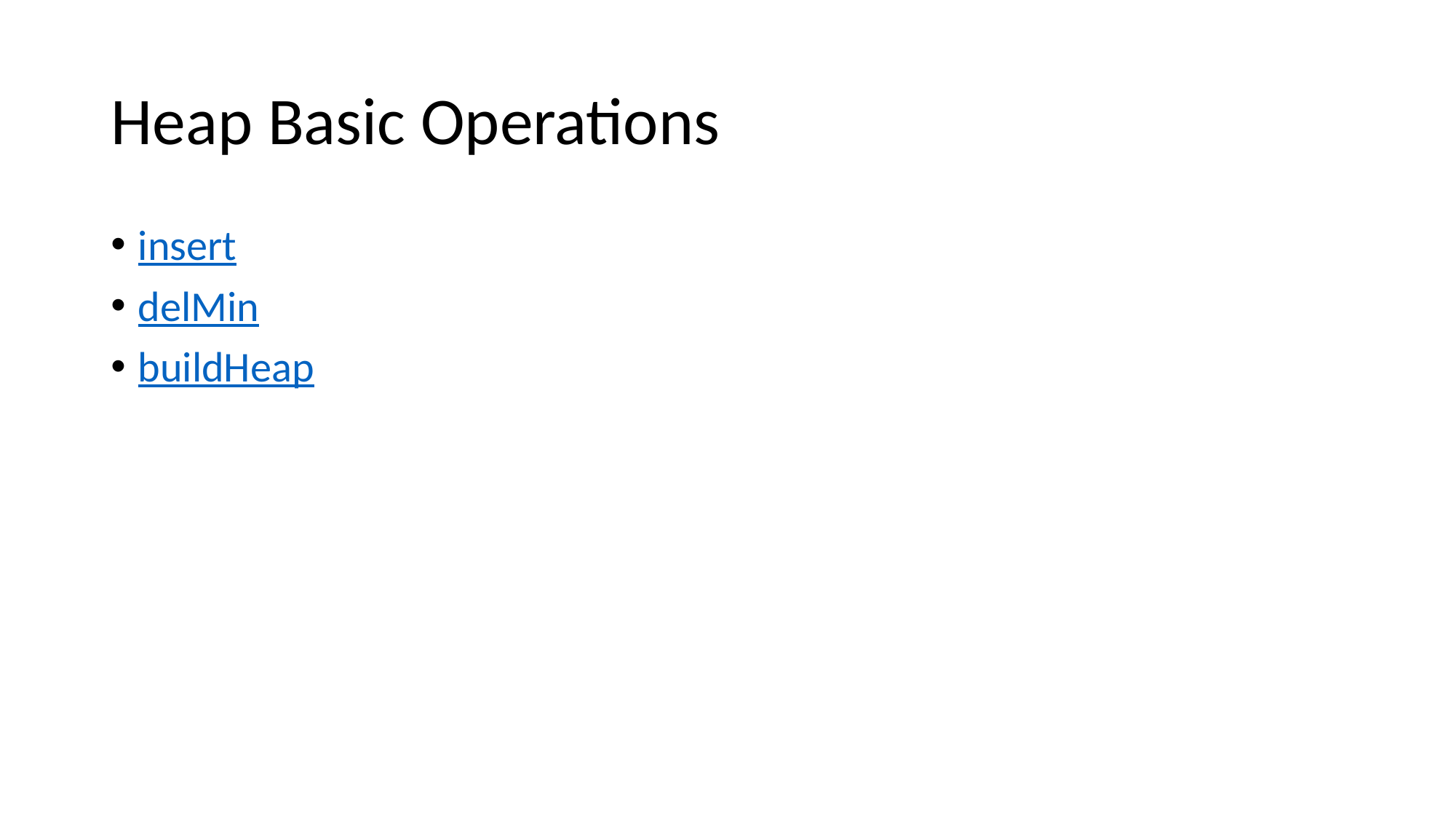

# Heap Basic Operations
insert
delMin
buildHeap